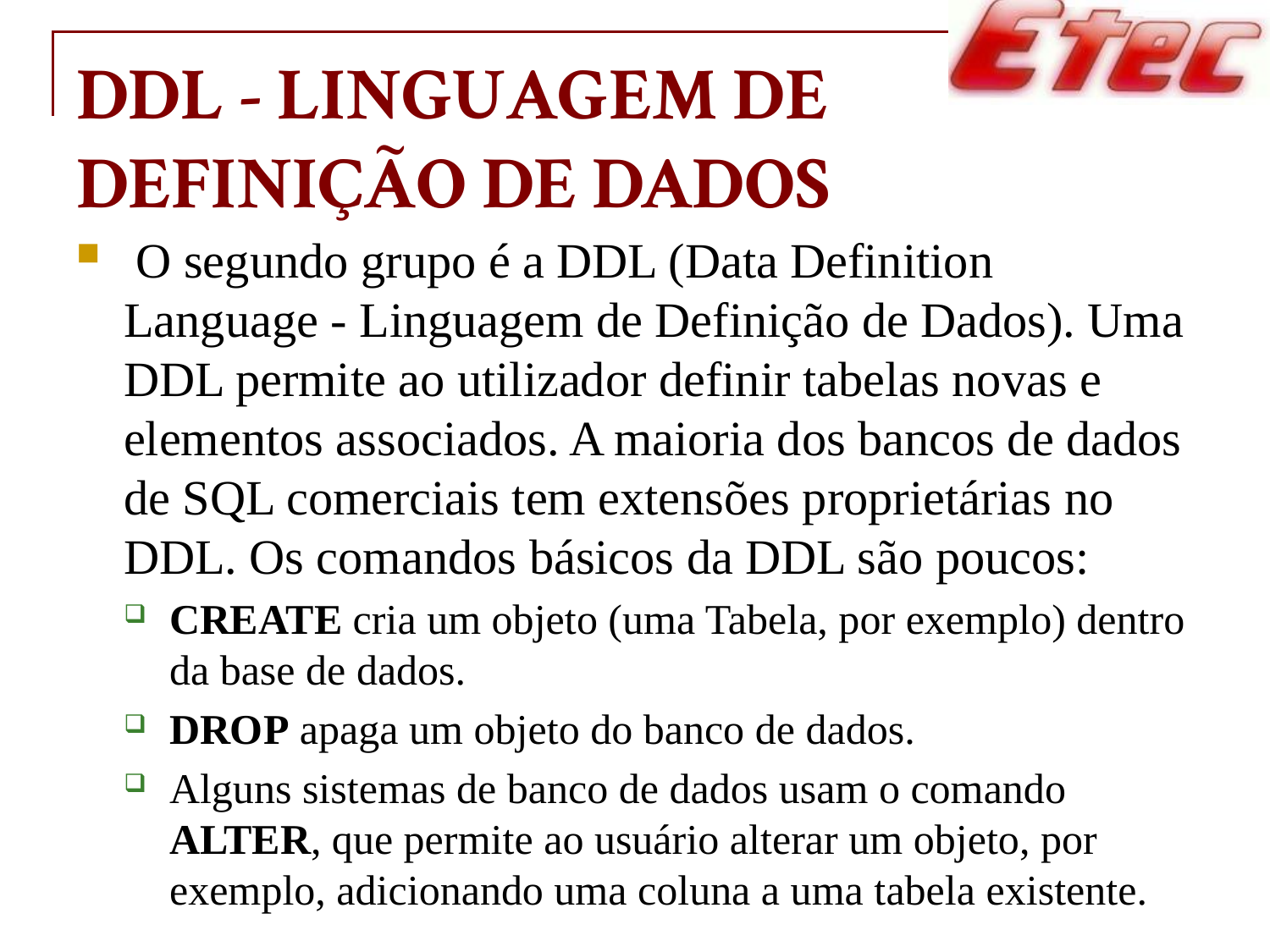

# DDL - Linguagem de Definição de Dados
 O segundo grupo é a DDL (Data Definition Language - Linguagem de Definição de Dados). Uma DDL permite ao utilizador definir tabelas novas e elementos associados. A maioria dos bancos de dados de SQL comerciais tem extensões proprietárias no DDL. Os comandos básicos da DDL são poucos:
CREATE cria um objeto (uma Tabela, por exemplo) dentro da base de dados.
DROP apaga um objeto do banco de dados.
Alguns sistemas de banco de dados usam o comando ALTER, que permite ao usuário alterar um objeto, por exemplo, adicionando uma coluna a uma tabela existente.